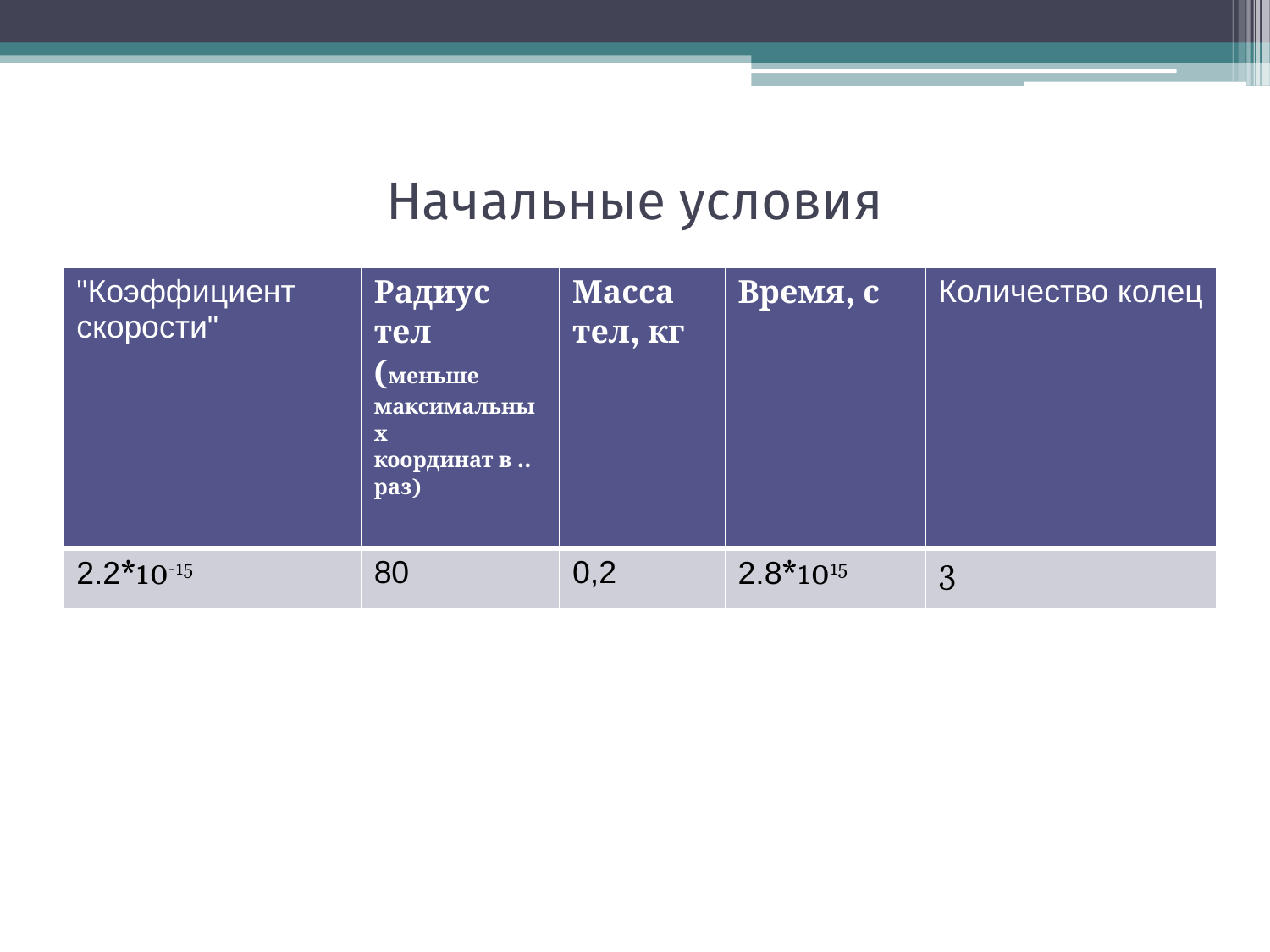

# Начальные условия
| "Коэффициент скорости" | Радиус тел (меньше максимальных координат в .. раз) | Масса тел, кг | Время, с | Количество колец |
| --- | --- | --- | --- | --- |
| 2.2\*10-15 | 80 | 0,2 | 2.8\*1015 | 3 |